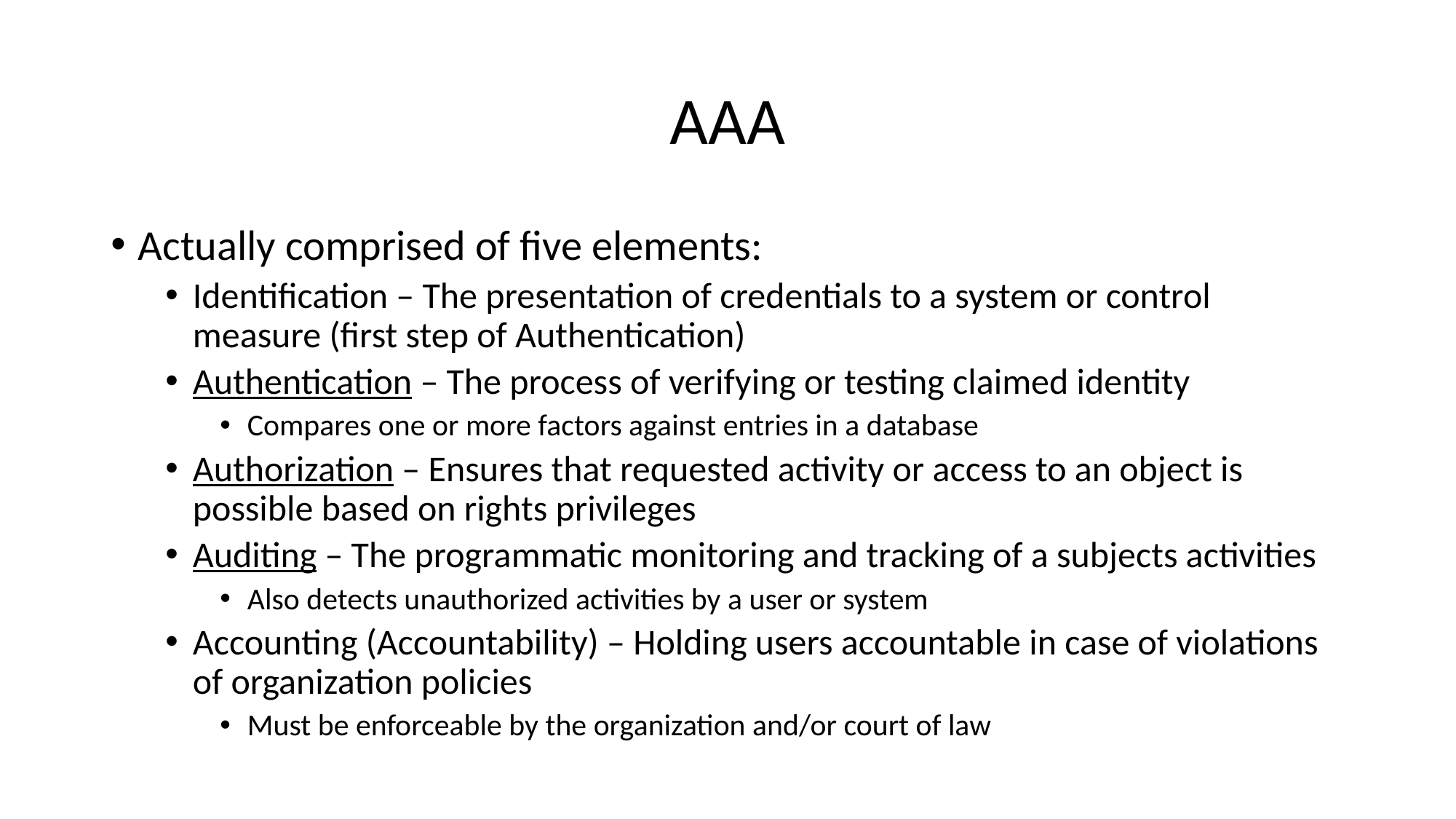

# AAA
Actually comprised of five elements:
Identification – The presentation of credentials to a system or control measure (first step of Authentication)
Authentication – The process of verifying or testing claimed identity
Compares one or more factors against entries in a database
Authorization – Ensures that requested activity or access to an object is possible based on rights privileges
Auditing – The programmatic monitoring and tracking of a subjects activities
Also detects unauthorized activities by a user or system
Accounting (Accountability) – Holding users accountable in case of violations of organization policies
Must be enforceable by the organization and/or court of law